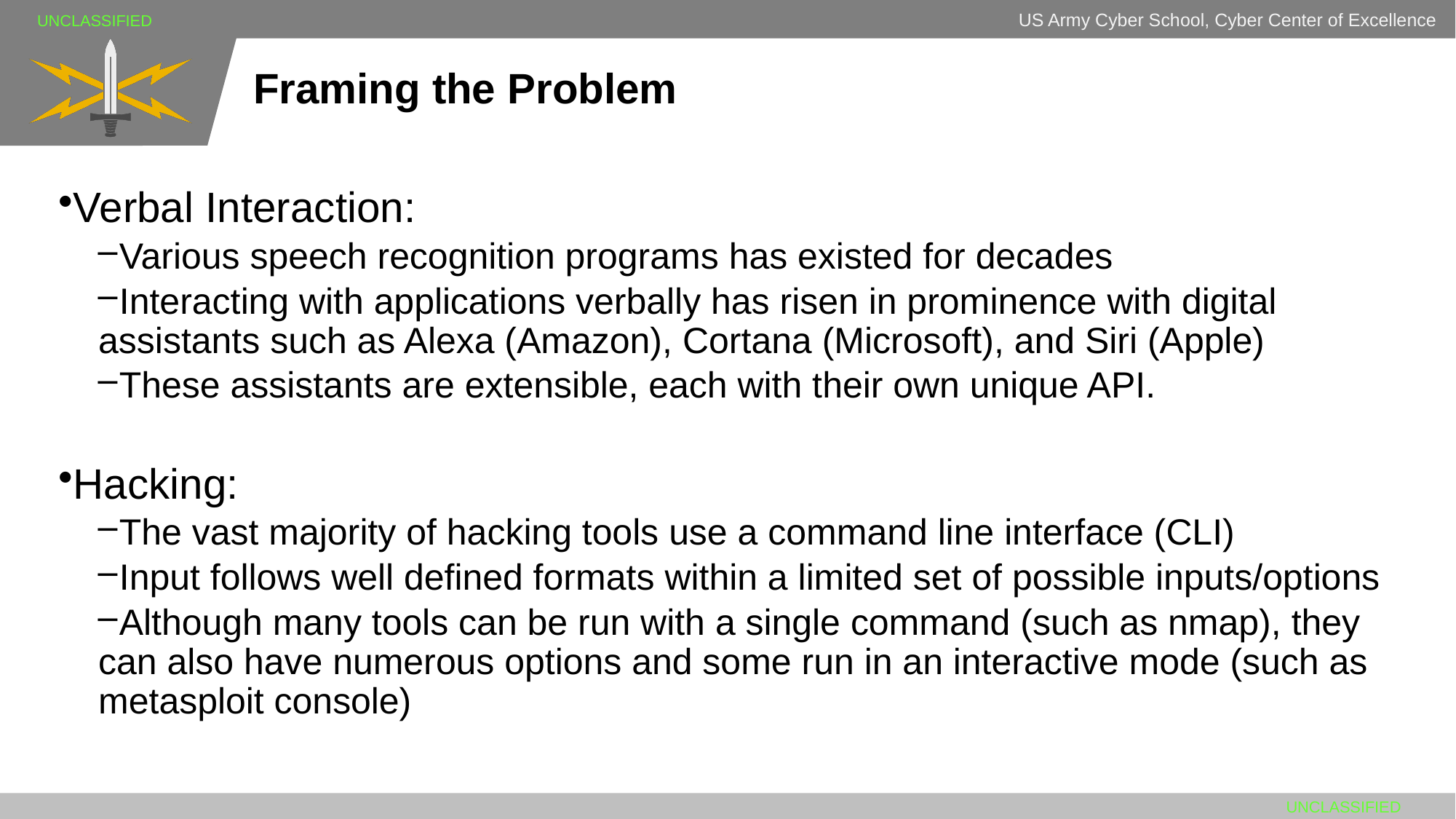

# Framing the Problem
Verbal Interaction:
Various speech recognition programs has existed for decades
Interacting with applications verbally has risen in prominence with digital assistants such as Alexa (Amazon), Cortana (Microsoft), and Siri (Apple)
These assistants are extensible, each with their own unique API.

Hacking:
The vast majority of hacking tools use a command line interface (CLI)
Input follows well defined formats within a limited set of possible inputs/options
Although many tools can be run with a single command (such as nmap), they can also have numerous options and some run in an interactive mode (such as metasploit console)